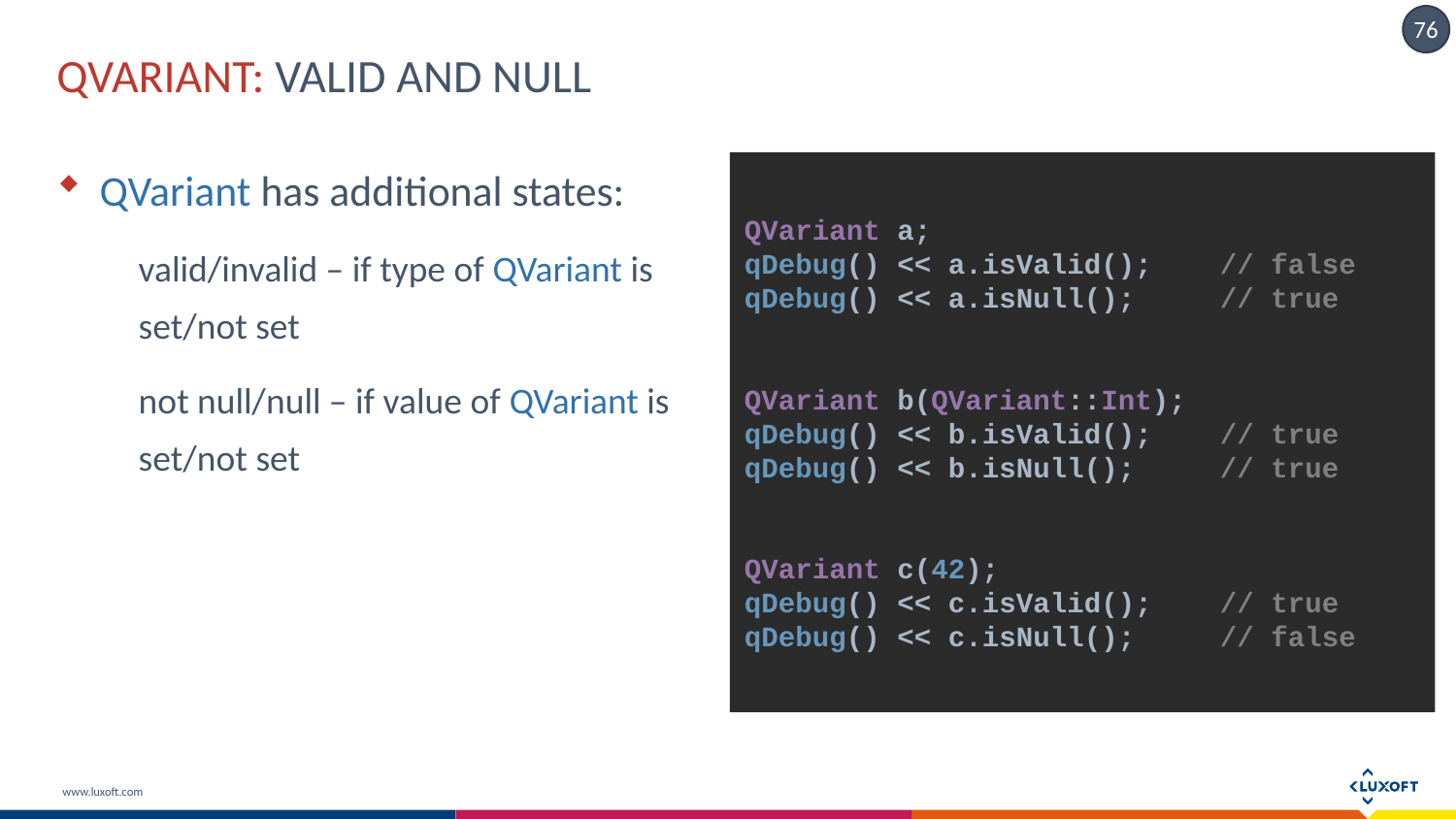

# QVARIANT: VALID AND NULL
QVariant has additional states:
valid/invalid – if type of QVariant is set/not set
not null/null – if value of QVariant is set/not set

QVariant a;
qDebug() << a.isValid();    // false
qDebug() << a.isNull();     // true

QVariant b(QVariant::Int);
qDebug() << b.isValid();    // true
qDebug() << b.isNull();     // true

QVariant c(42);
qDebug() << c.isValid();    // true
qDebug() << c.isNull();     // false